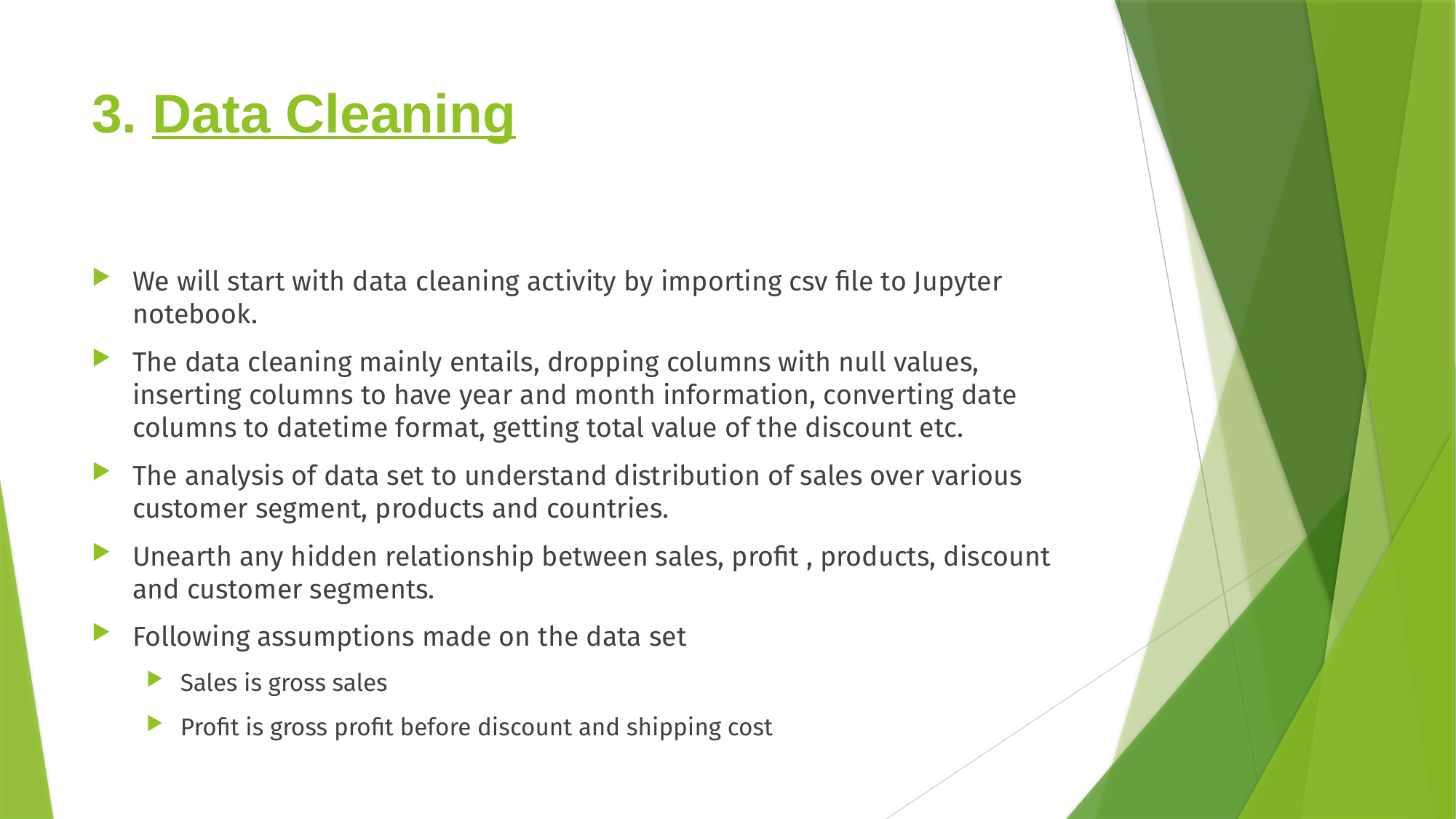

# 3. Data Cleaning
We will start with data cleaning activity by importing csv file to Jupyter notebook.
The data cleaning mainly entails, dropping columns with null values, inserting columns to have year and month information, converting date columns to datetime format, getting total value of the discount etc.
The analysis of data set to understand distribution of sales over various customer segment, products and countries.
Unearth any hidden relationship between sales, profit , products, discount and customer segments.
Following assumptions made on the data set
Sales is gross sales
Profit is gross profit before discount and shipping cost